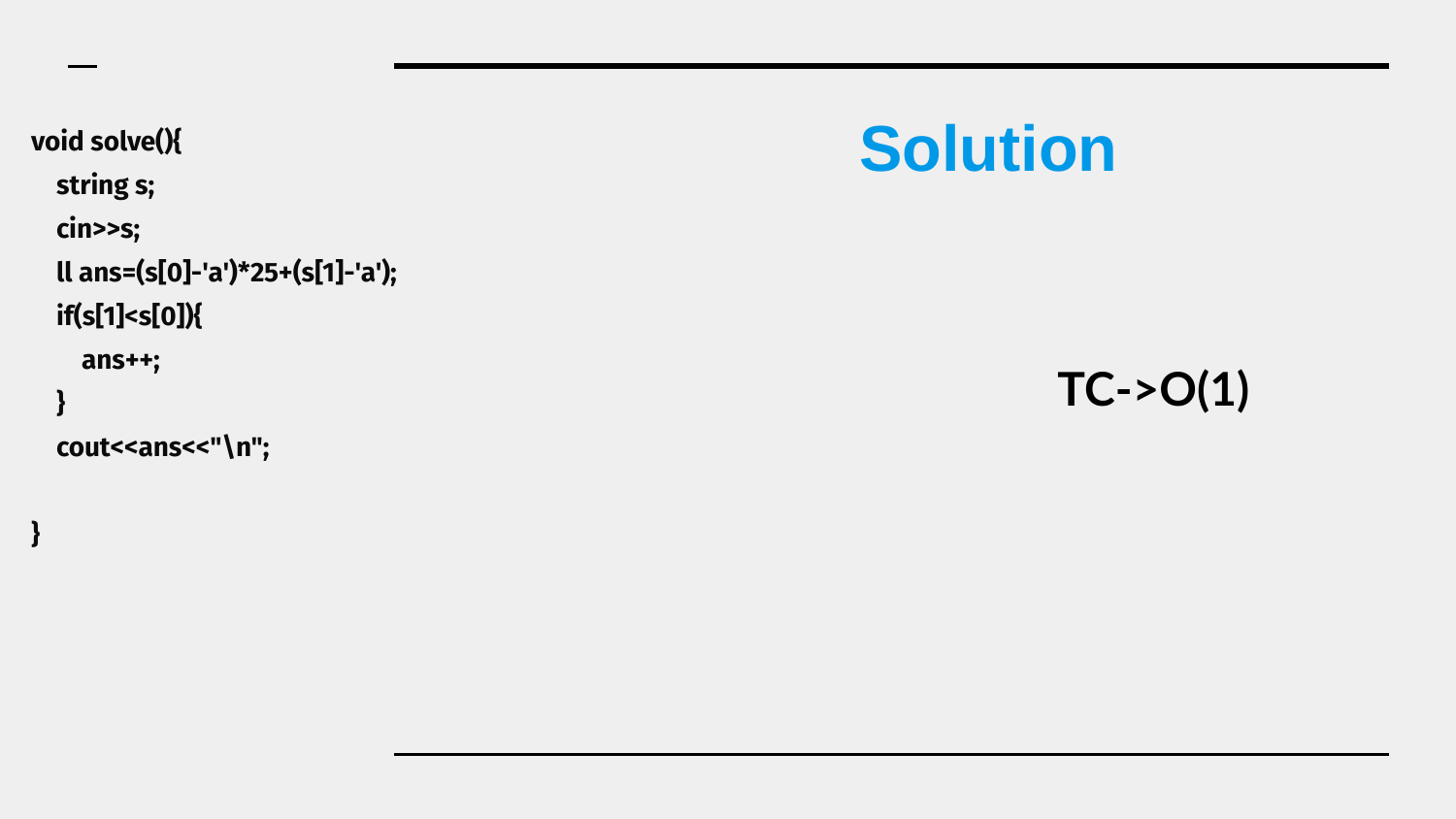

# Solution

void solve(){
    string s;
    cin>>s;
    ll ans=(s[0]-'a')*25+(s[1]-'a');
    if(s[1]<s[0]){
        ans++;
    }
    cout<<ans<<"\n";

}

TC->O(1)